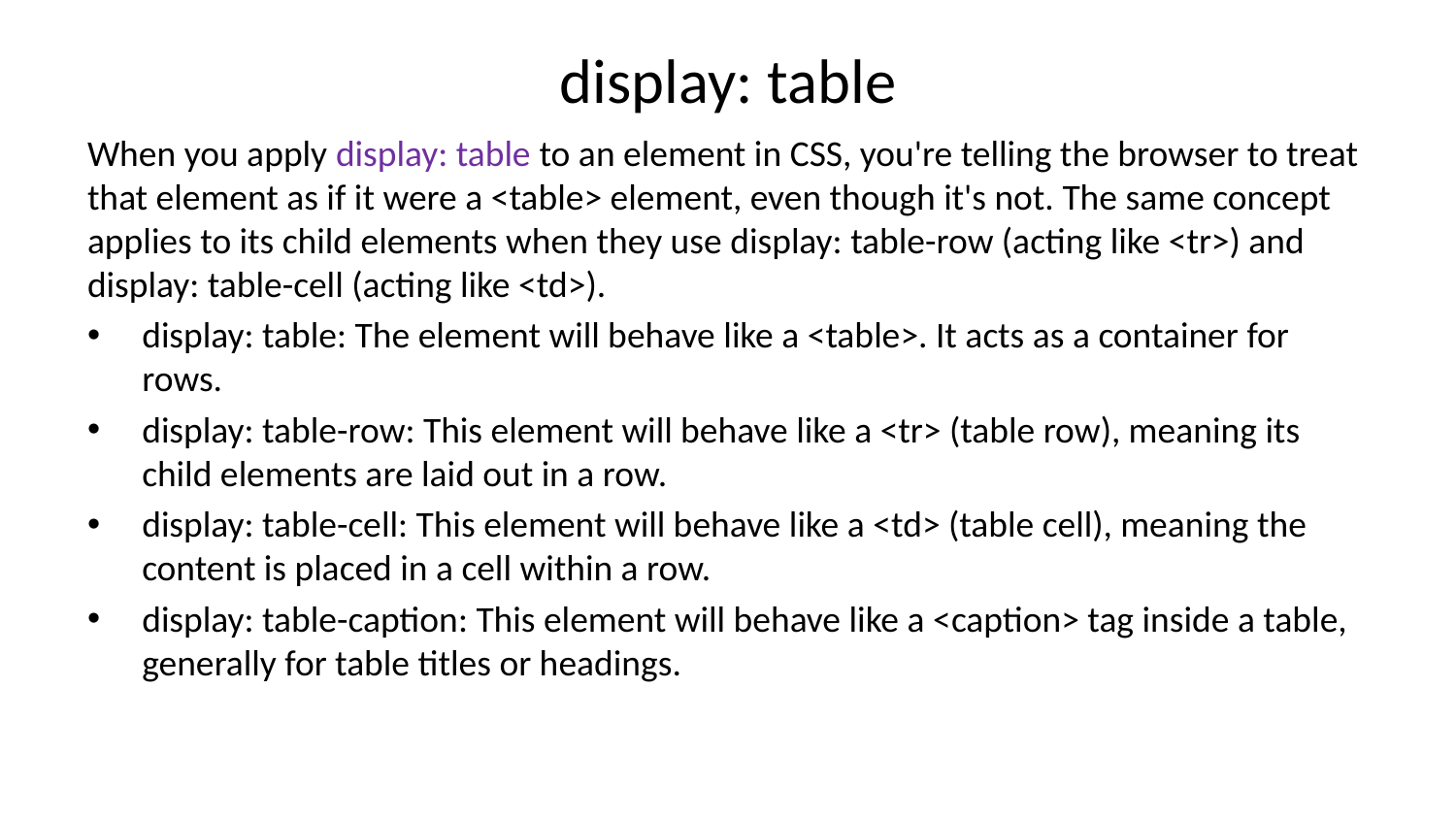

# display: table
When you apply display: table to an element in CSS, you're telling the browser to treat that element as if it were a <table> element, even though it's not. The same concept applies to its child elements when they use display: table-row (acting like <tr>) and display: table-cell (acting like <td>).
display: table: The element will behave like a <table>. It acts as a container for rows.
display: table-row: This element will behave like a <tr> (table row), meaning its child elements are laid out in a row.
display: table-cell: This element will behave like a <td> (table cell), meaning the content is placed in a cell within a row.
display: table-caption: This element will behave like a <caption> tag inside a table, generally for table titles or headings.